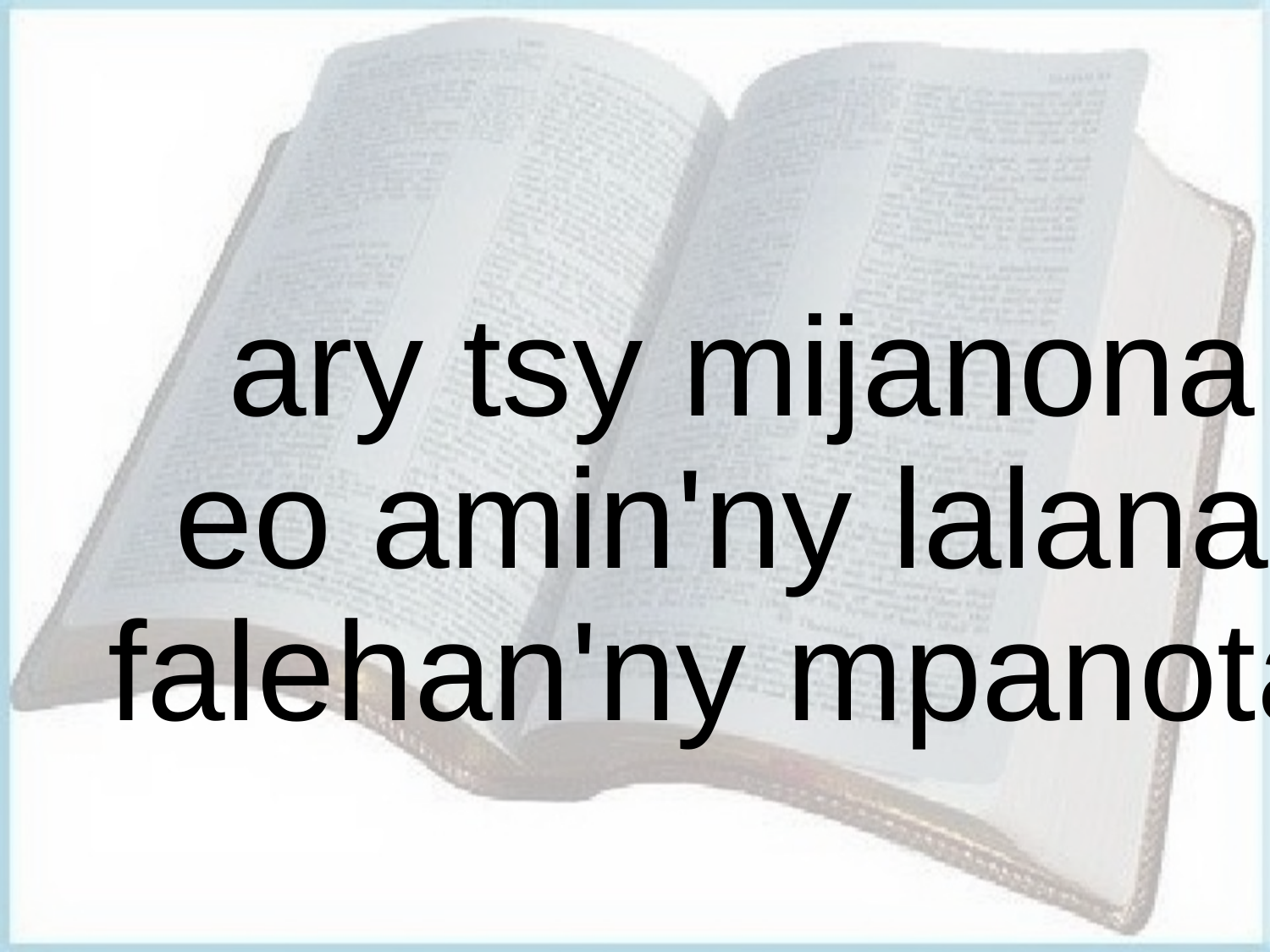

# ary tsy mijanona eo amin'ny lalana falehan'ny mpanota